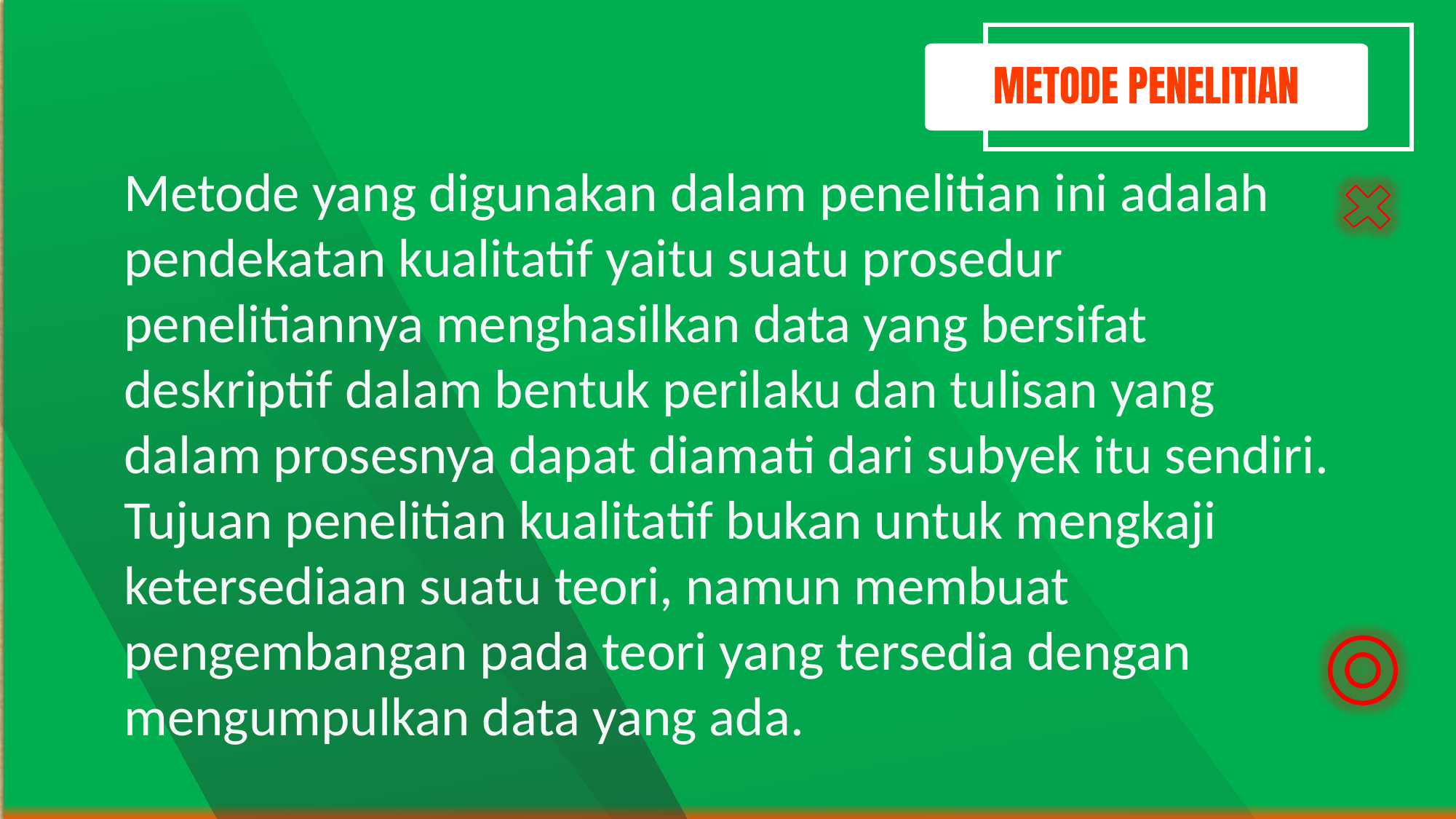

METODE PENELITIAN
Metode yang digunakan dalam penelitian ini adalah pendekatan kualitatif yaitu suatu prosedur penelitiannya menghasilkan data yang bersifat deskriptif dalam bentuk perilaku dan tulisan yang dalam prosesnya dapat diamati dari subyek itu sendiri. Tujuan penelitian kualitatif bukan untuk mengkaji ketersediaan suatu teori, namun membuat pengembangan pada teori yang tersedia dengan mengumpulkan data yang ada.